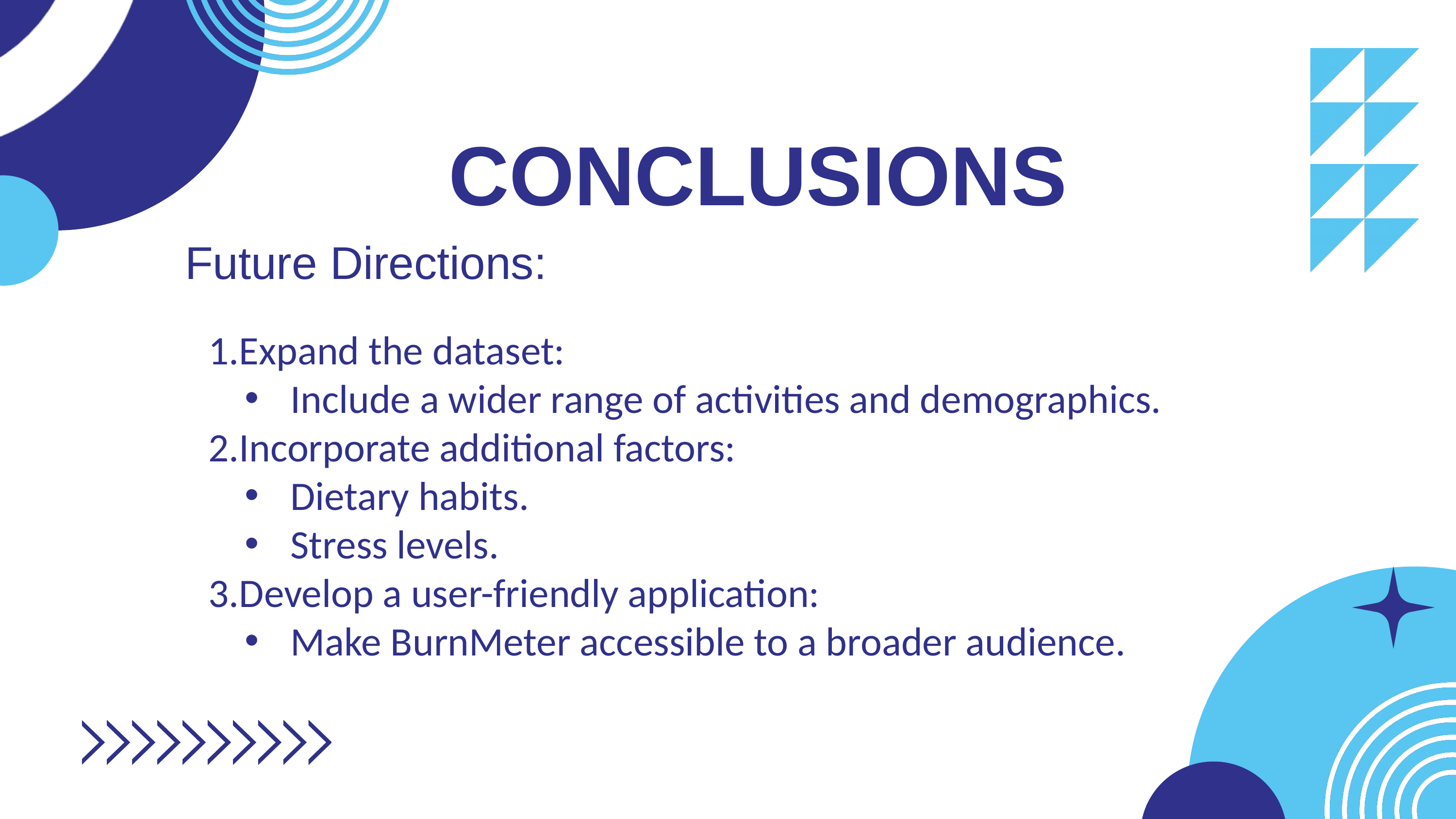

CONCLUSIONS

Future Directions:

Expand the dataset:
Include a wider range of activities and demographics.
Incorporate additional factors:
Dietary habits.
Stress levels.
Develop a user-friendly application:
Make BurnMeter accessible to a broader audience.